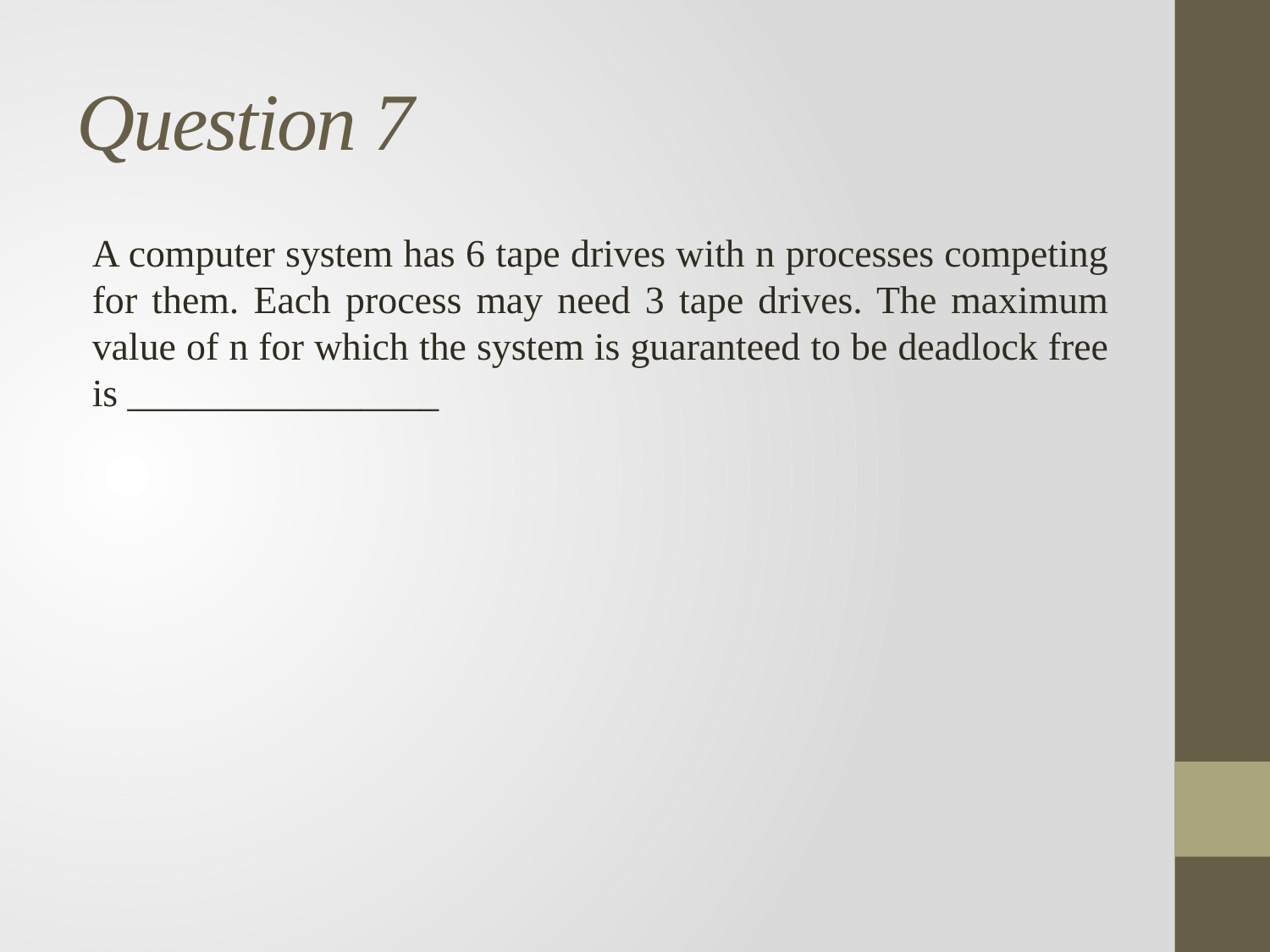

# Question 7
A computer system has 6 tape drives with n processes competing for them. Each process may need 3 tape drives. The maximum value of n for which the system is guaranteed to be deadlock free is ________________